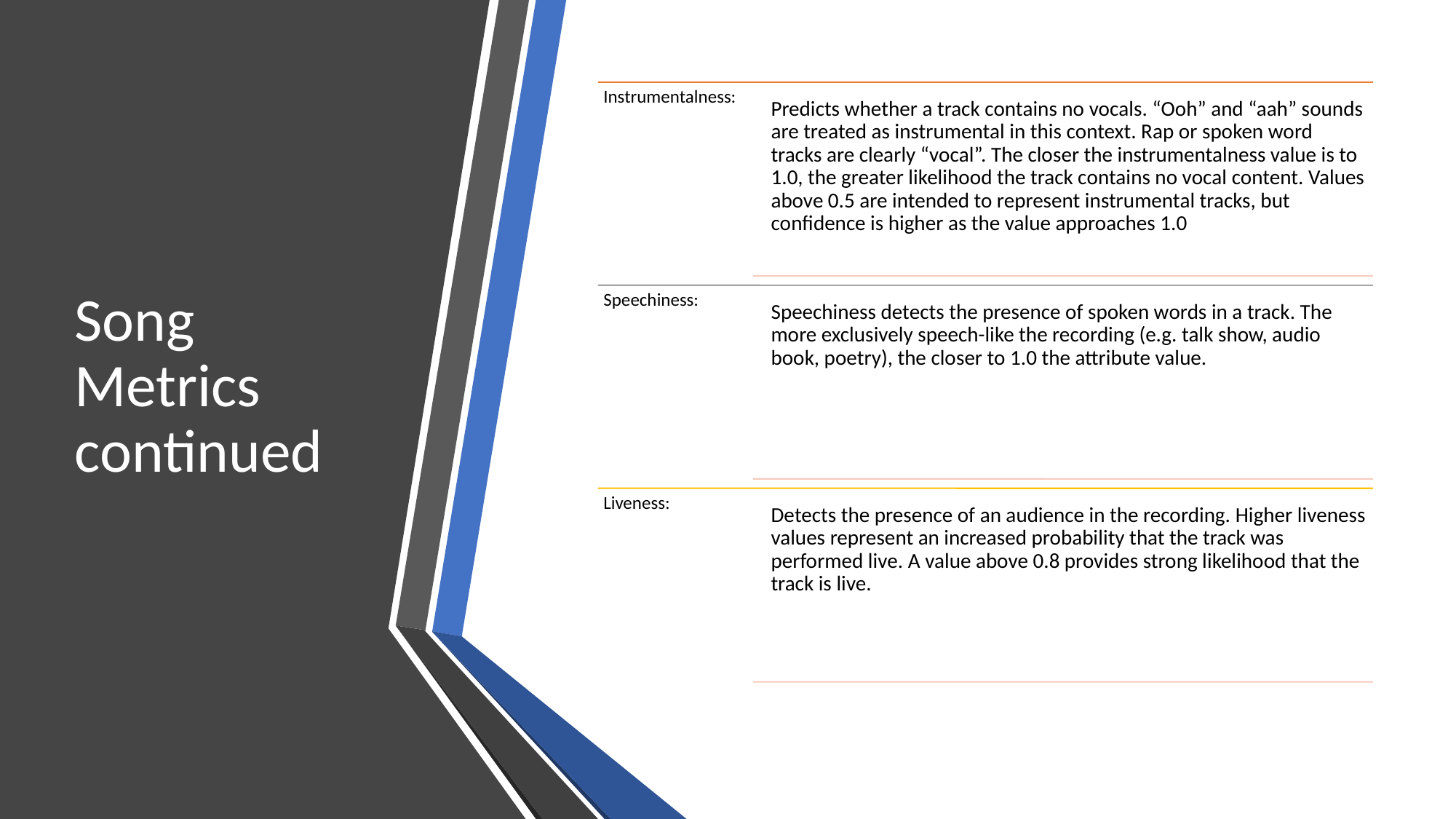

# Song Metrics continued
Instrumentalness:
Predicts whether a track contains no vocals. “Ooh” and “aah” sounds are treated as instrumental in this context. Rap or spoken word tracks are clearly “vocal”. The closer the instrumentalness value is to 1.0, the greater likelihood the track contains no vocal content. Values above 0.5 are intended to represent instrumental tracks, but confidence is higher as the value approaches 1.0
Speechiness:
Speechiness detects the presence of spoken words in a track. The more exclusively speech-like the recording (e.g. talk show, audio book, poetry), the closer to 1.0 the attribute value.
Liveness:
Detects the presence of an audience in the recording. Higher liveness values represent an increased probability that the track was performed live. A value above 0.8 provides strong likelihood that the track is live.